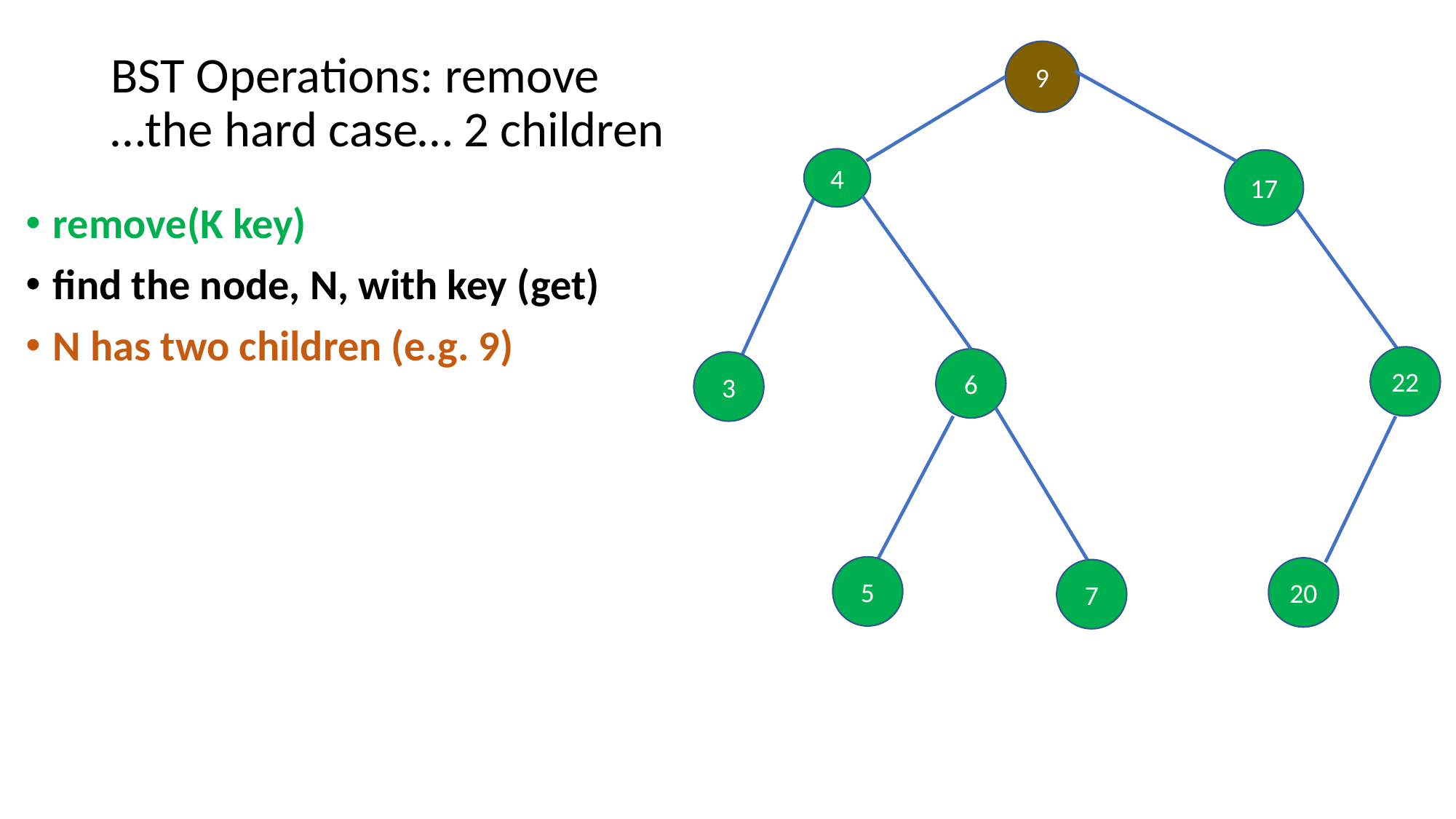

9
# BST Operations: remove …the hard case… 2 children
4
17
remove(K key)
find the node, N, with key (get)
N has two children (e.g. 9)

22
6
3
5
20
7